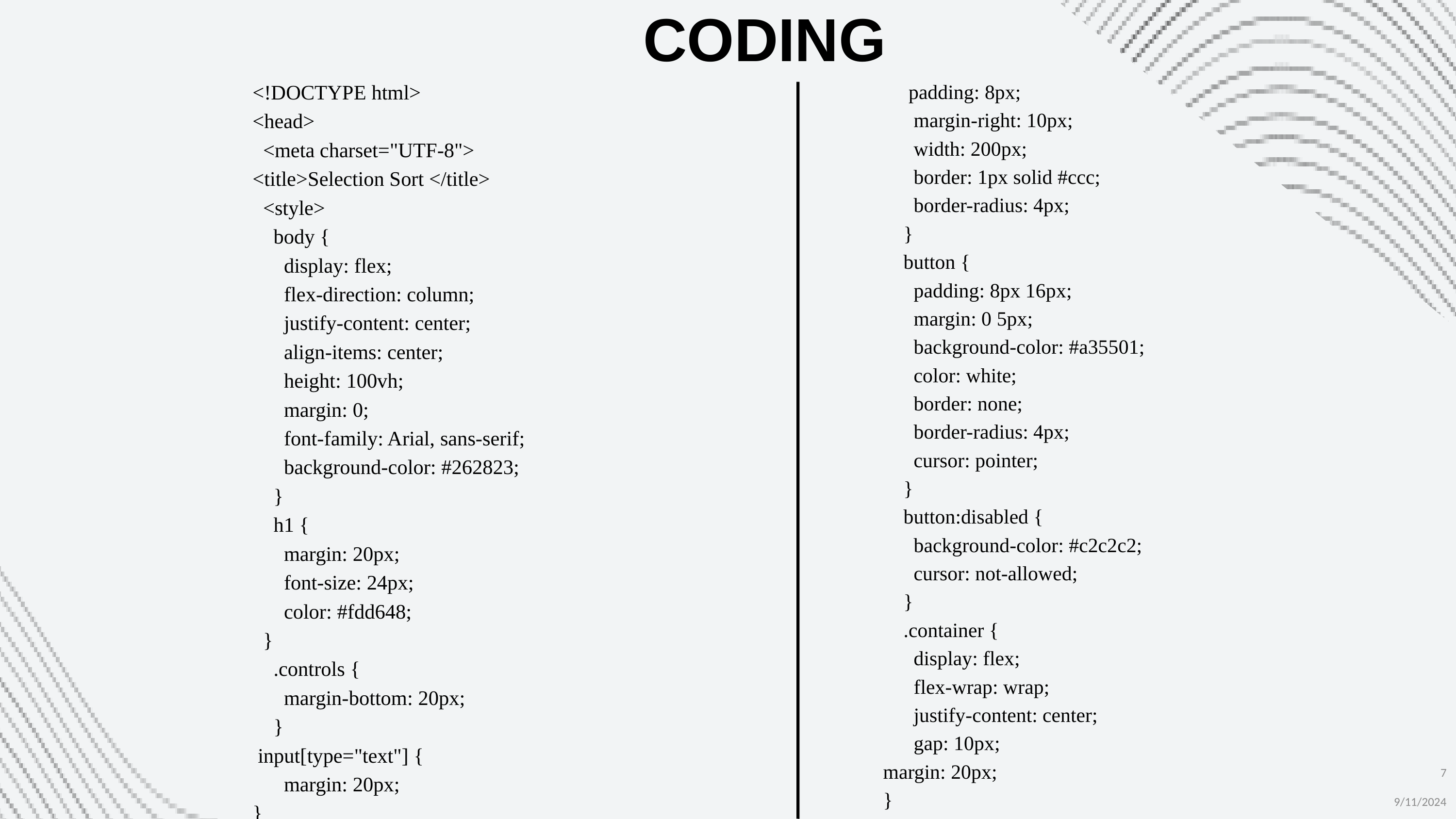

CODING
<!DOCTYPE html>
<head>
  <meta charset="UTF-8">
<title>Selection Sort </title>
  <style>
    body {
      display: flex;
      flex-direction: column;
      justify-content: center;
      align-items: center;
      height: 100vh;
      margin: 0;
      font-family: Arial, sans-serif;
      background-color: #262823;
    }
    h1 {
      margin: 20px;
      font-size: 24px;
      color: #fdd648;
  }
    .controls {
      margin-bottom: 20px;
    }
 input[type="text"] {
      margin: 20px;
}

     padding: 8px;
      margin-right: 10px;
      width: 200px;
      border: 1px solid #ccc;
      border-radius: 4px;
    }
    button {
      padding: 8px 16px;
      margin: 0 5px;
      background-color: #a35501;
      color: white;
      border: none;
      border-radius: 4px;
      cursor: pointer;
    }
    button:disabled {
      background-color: #c2c2c2;
      cursor: not-allowed;
    }
    .container {
      display: flex;
      flex-wrap: wrap;
      justify-content: center;
      gap: 10px;
margin: 20px;
}

7
9/11/2024